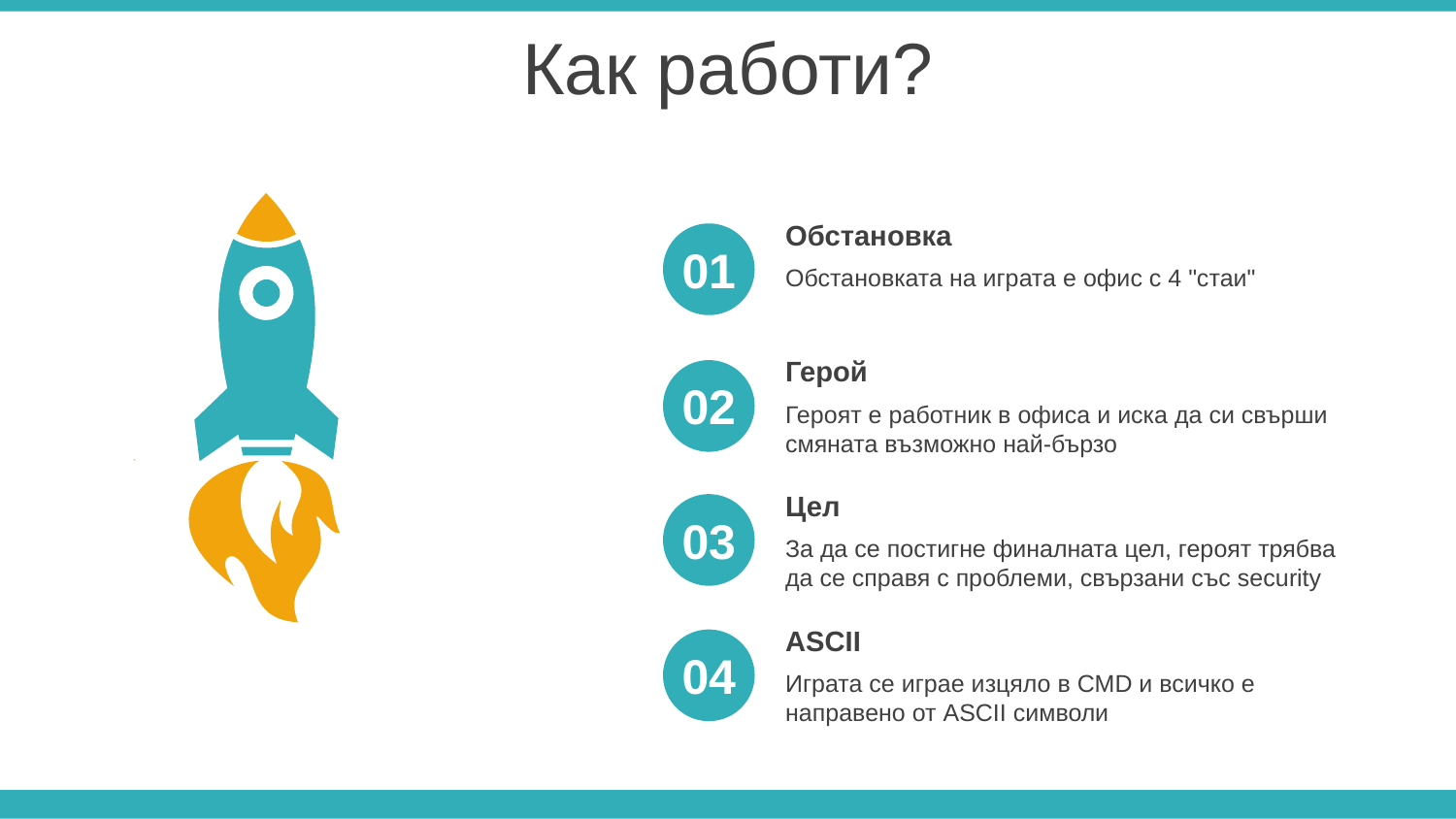

Как работи?

Обстановка
Обстановката на играта е офис с 4 "стаи"

01

Герой
Героят е работник в офиса и иска да си свърши смяната възможно най-бързо

02

Цел
За да се постигне финалната цел, героят трябва да се справя с проблеми, свързани със security

03
ASCII
Играта се играе изцяло в CMD и всичко е направено от ASCII символи

04